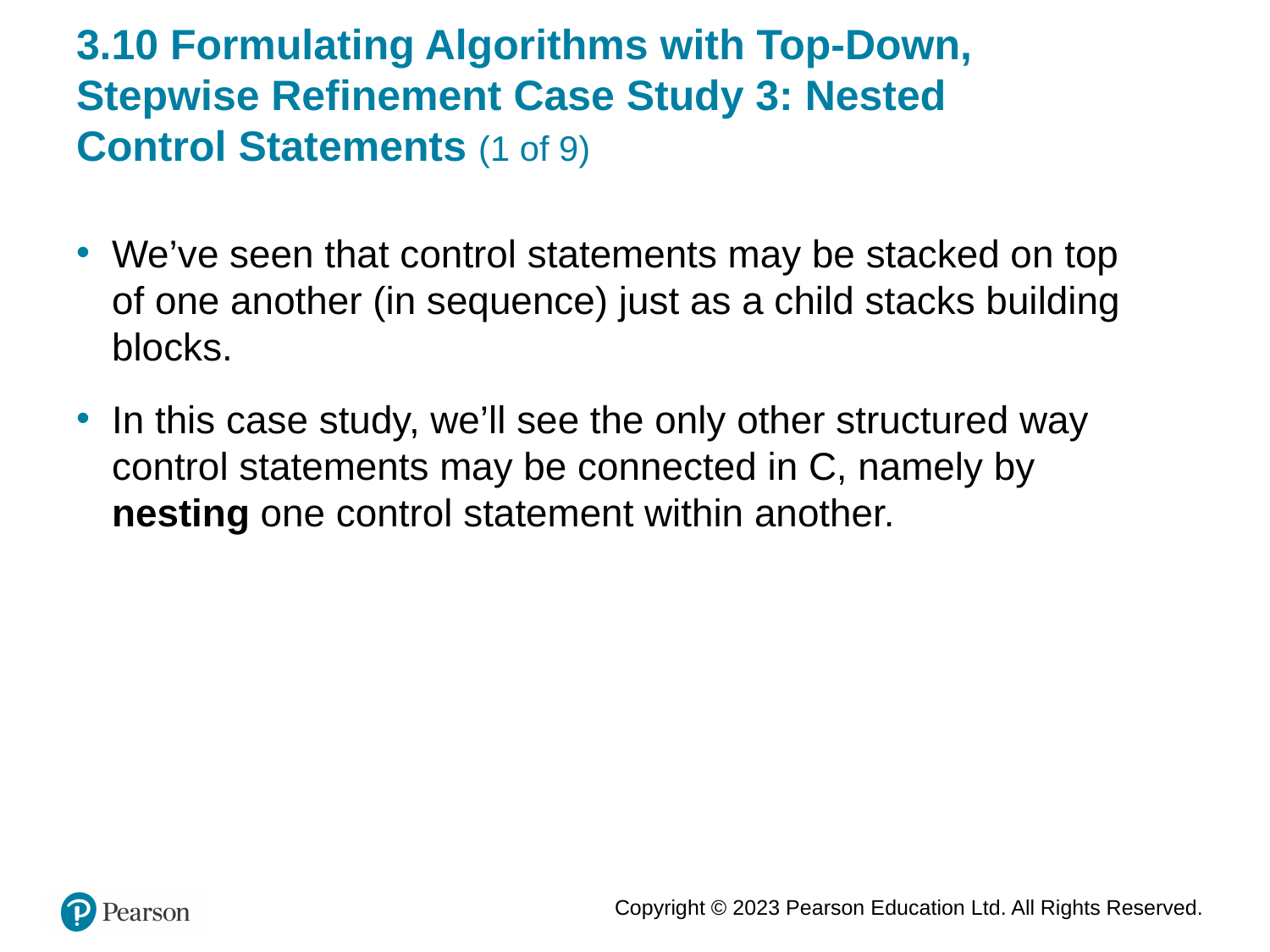

# 3.10 Formulating Algorithms with Top-Down, Stepwise Refinement Case Study 3: Nested Control Statements (1 of 9)
We’ve seen that control statements may be stacked on top of one another (in sequence) just as a child stacks building blocks.
In this case study, we’ll see the only other structured way control statements may be connected in C, namely by nesting one control statement within another.